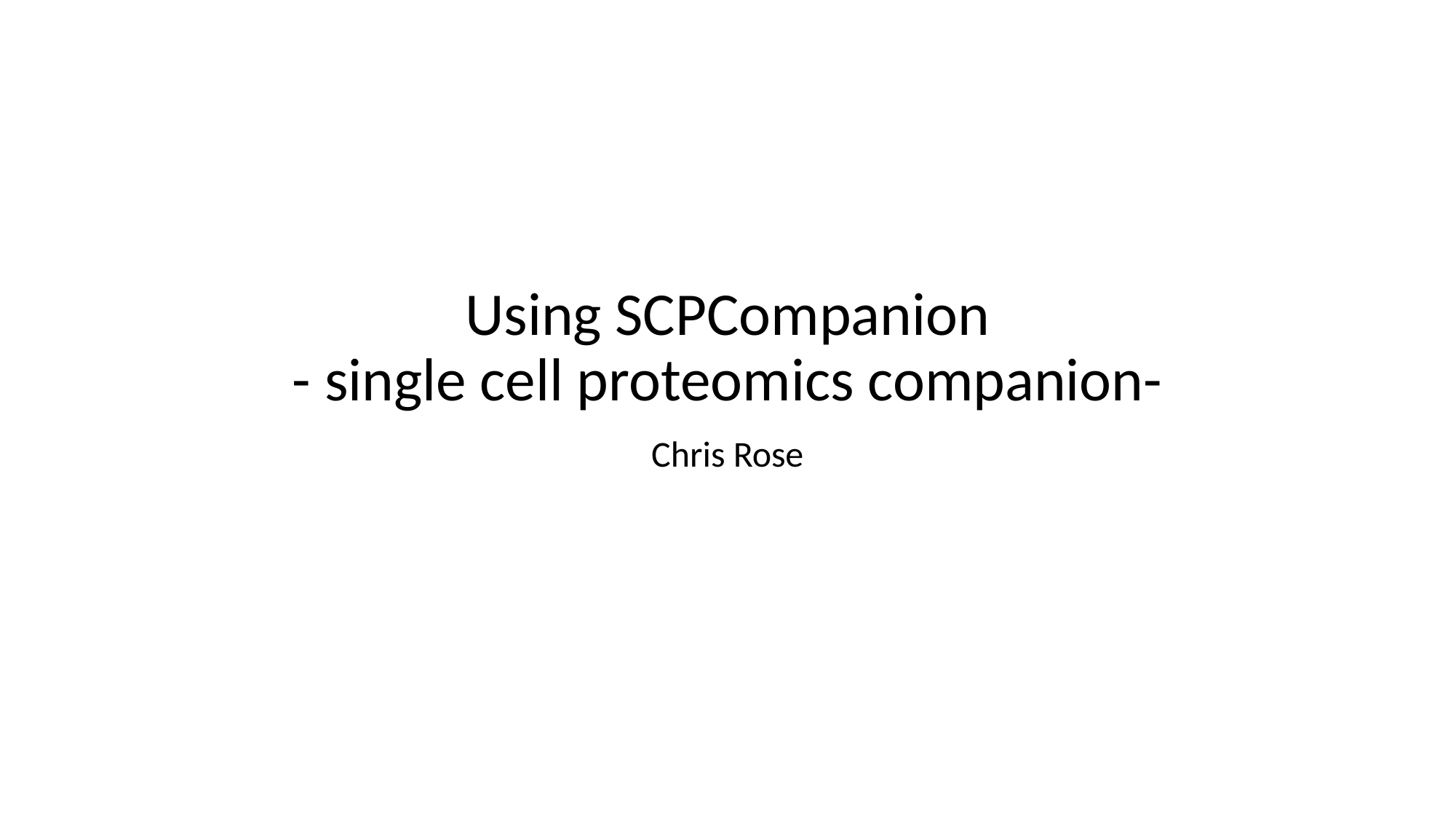

# Using SCPCompanion - single cell proteomics companion-
Chris Rose